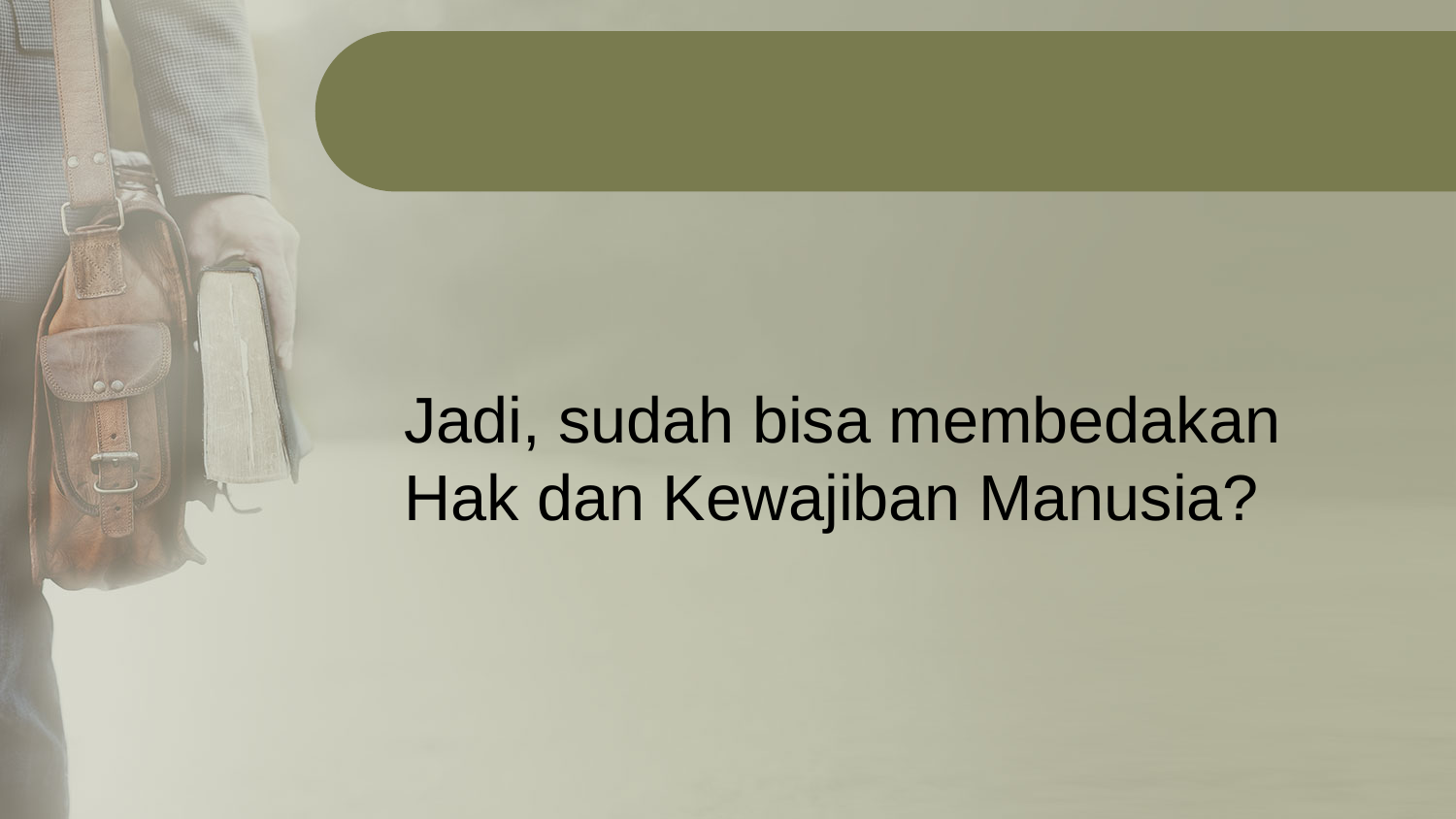

Jadi, sudah bisa membedakan Hak dan Kewajiban Manusia?